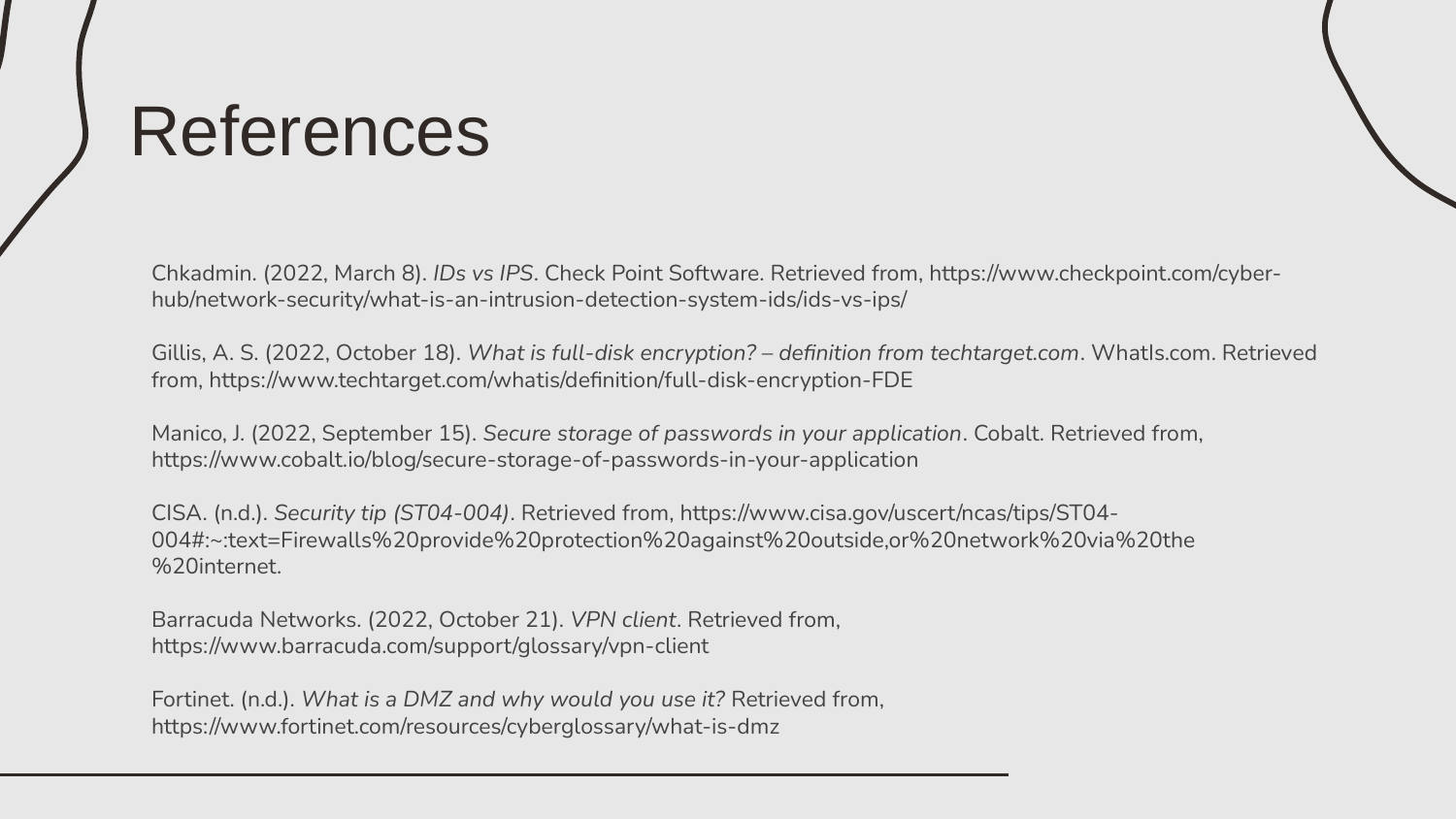

# References
Chkadmin. (2022, March 8). IDs vs IPS. Check Point Software. Retrieved from, https://www.checkpoint.com/cyber-hub/network-security/what-is-an-intrusion-detection-system-ids/ids-vs-ips/

Gillis, A. S. (2022, October 18). What is full-disk encryption? – definition from techtarget.com. WhatIs.com. Retrieved from, https://www.techtarget.com/whatis/definition/full-disk-encryption-FDE

Manico, J. (2022, September 15). Secure storage of passwords in your application. Cobalt. Retrieved from, https://www.cobalt.io/blog/secure-storage-of-passwords-in-your-application

CISA. (n.d.). Security tip (ST04-004). Retrieved from, https://www.cisa.gov/uscert/ncas/tips/ST04-004#:~:text=Firewalls%20provide%20protection%20against%20outside,or%20network%20via%20the%20internet.

Barracuda Networks. (2022, October 21). VPN client. Retrieved from, https://www.barracuda.com/support/glossary/vpn-client

Fortinet. (n.d.). What is a DMZ and why would you use it? Retrieved from, https://www.fortinet.com/resources/cyberglossary/what-is-dmz